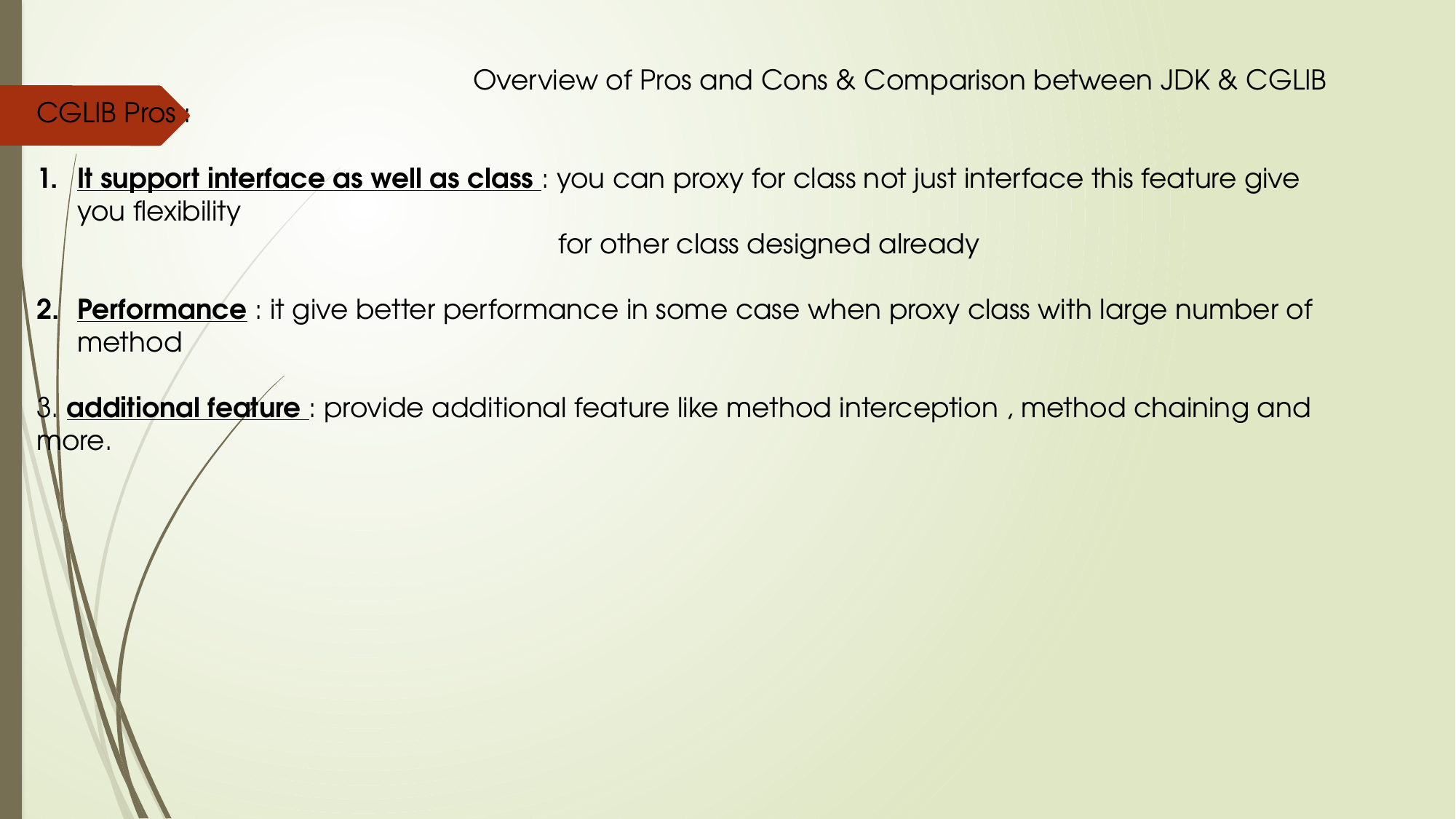

Overview of Pros and Cons & Comparison between JDK & CGLIB
CGLIB Pros :

It support interface as well as class : you can proxy for class not just interface this feature give you flexibility
			    for other class designed already

Performance : it give better performance in some case when proxy class with large number of method

3. additional feature : provide additional feature like method interception , method chaining and     more.